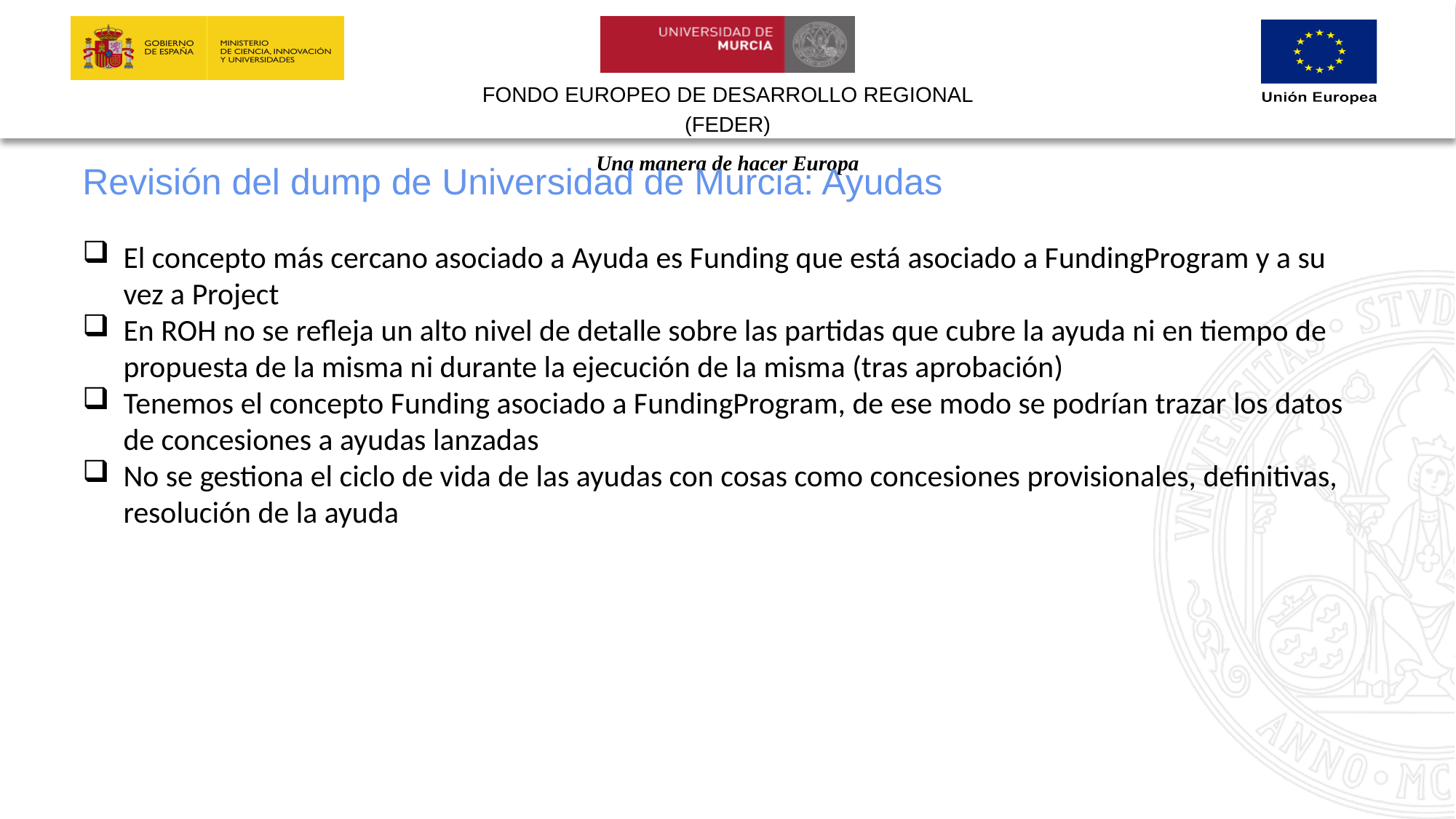

Revisión del dump de Universidad de Murcia: Ayudas

El concepto más cercano asociado a Ayuda es Funding que está asociado a FundingProgram y a su vez a Project
En ROH no se refleja un alto nivel de detalle sobre las partidas que cubre la ayuda ni en tiempo de propuesta de la misma ni durante la ejecución de la misma (tras aprobación)
Tenemos el concepto Funding asociado a FundingProgram, de ese modo se podrían trazar los datos de concesiones a ayudas lanzadas
No se gestiona el ciclo de vida de las ayudas con cosas como concesiones provisionales, definitivas, resolución de la ayuda